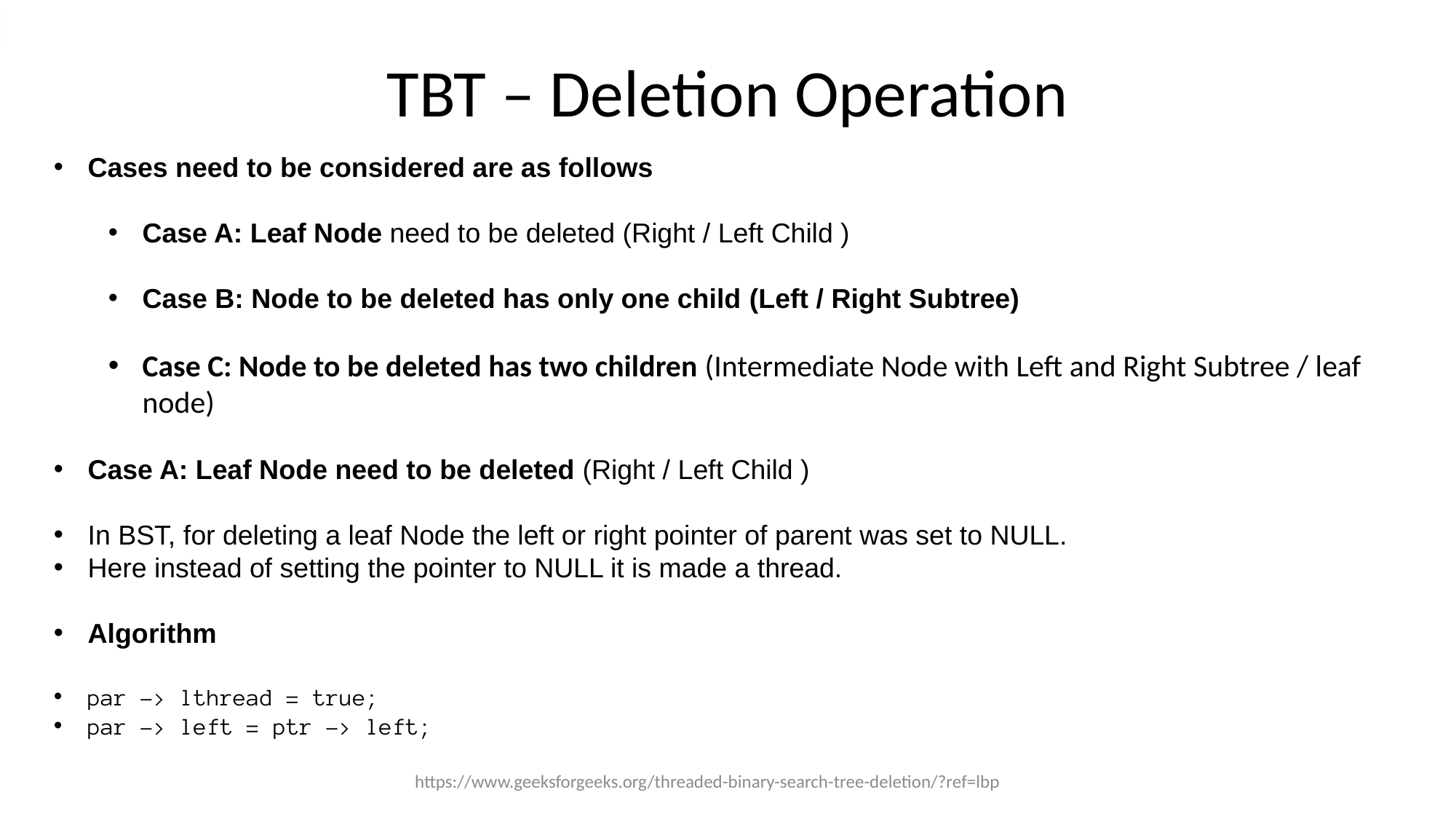

# TBT – Deletion Operation
Cases need to be considered are as follows

Case A: Leaf Node need to be deleted (Right / Left Child )

Case B: Node to be deleted has only one child (Left / Right Subtree)

Case C: Node to be deleted has two children (Intermediate Node with Left and Right Subtree / leaf node)

Case A: Leaf Node need to be deleted (Right / Left Child )

In BST, for deleting a leaf Node the left or right pointer of parent was set to NULL.
Here instead of setting the pointer to NULL it is made a thread.

Algorithm

par -> lthread = true;
par -> left = ptr -> left;
https://www.geeksforgeeks.org/threaded-binary-search-tree-deletion/?ref=lbp